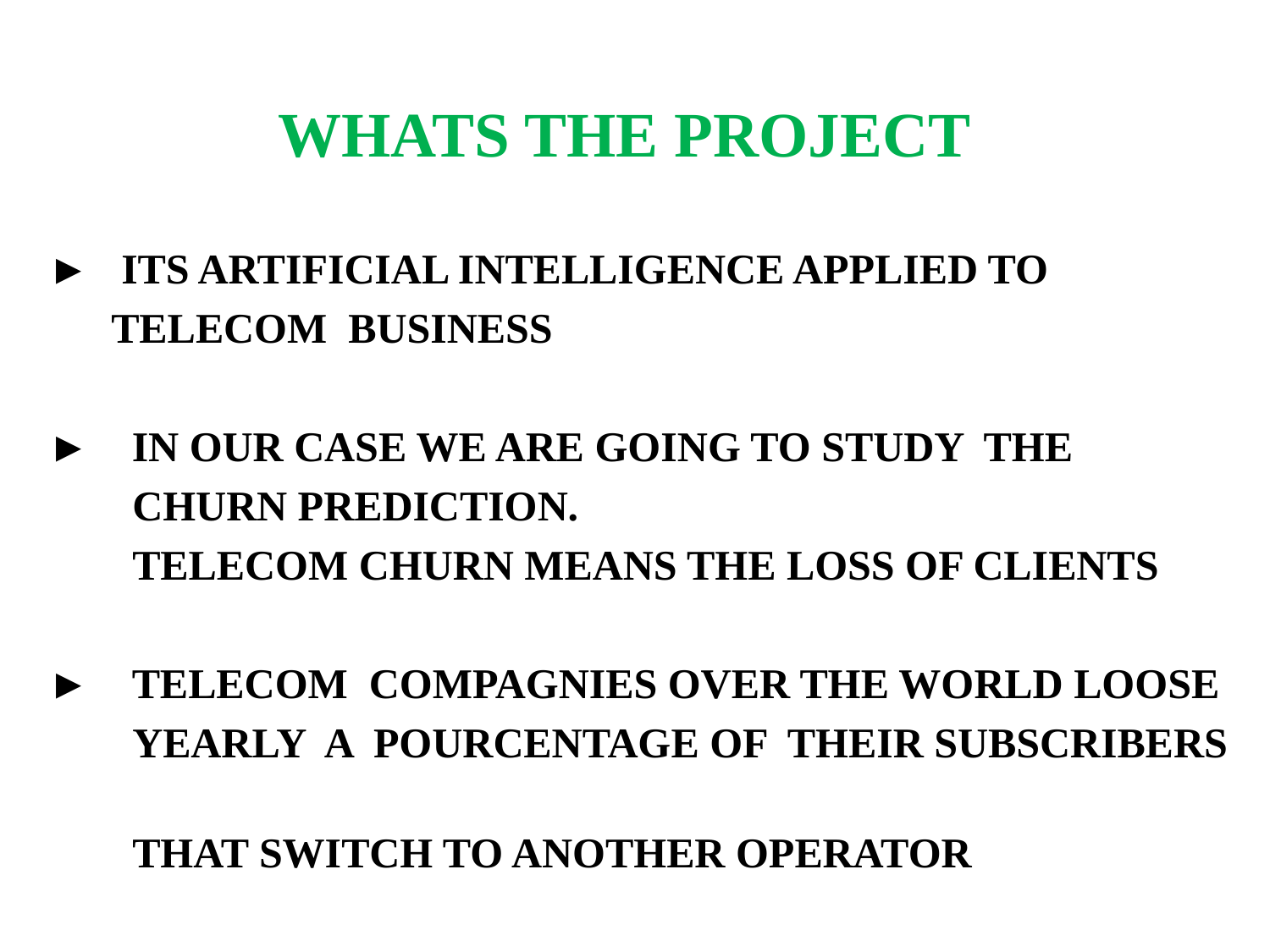

# WHATS THE PROJECT

►   ITS ARTIFICIAL INTELLIGENCE APPLIED TO
      TELECOM  BUSINESS

►    IN OUR CASE WE ARE GOING TO STUDY  THE
        CHURN PREDICTION.
        TELECOM CHURN MEANS THE LOSS OF CLIENTS

►    TELECOM  COMPAGNIES OVER THE WORLD LOOSE
        YEARLY  A  POURCENTAGE OF  THEIR SUBSCRIBERS
        THAT SWITCH TO ANOTHER OPERATOR